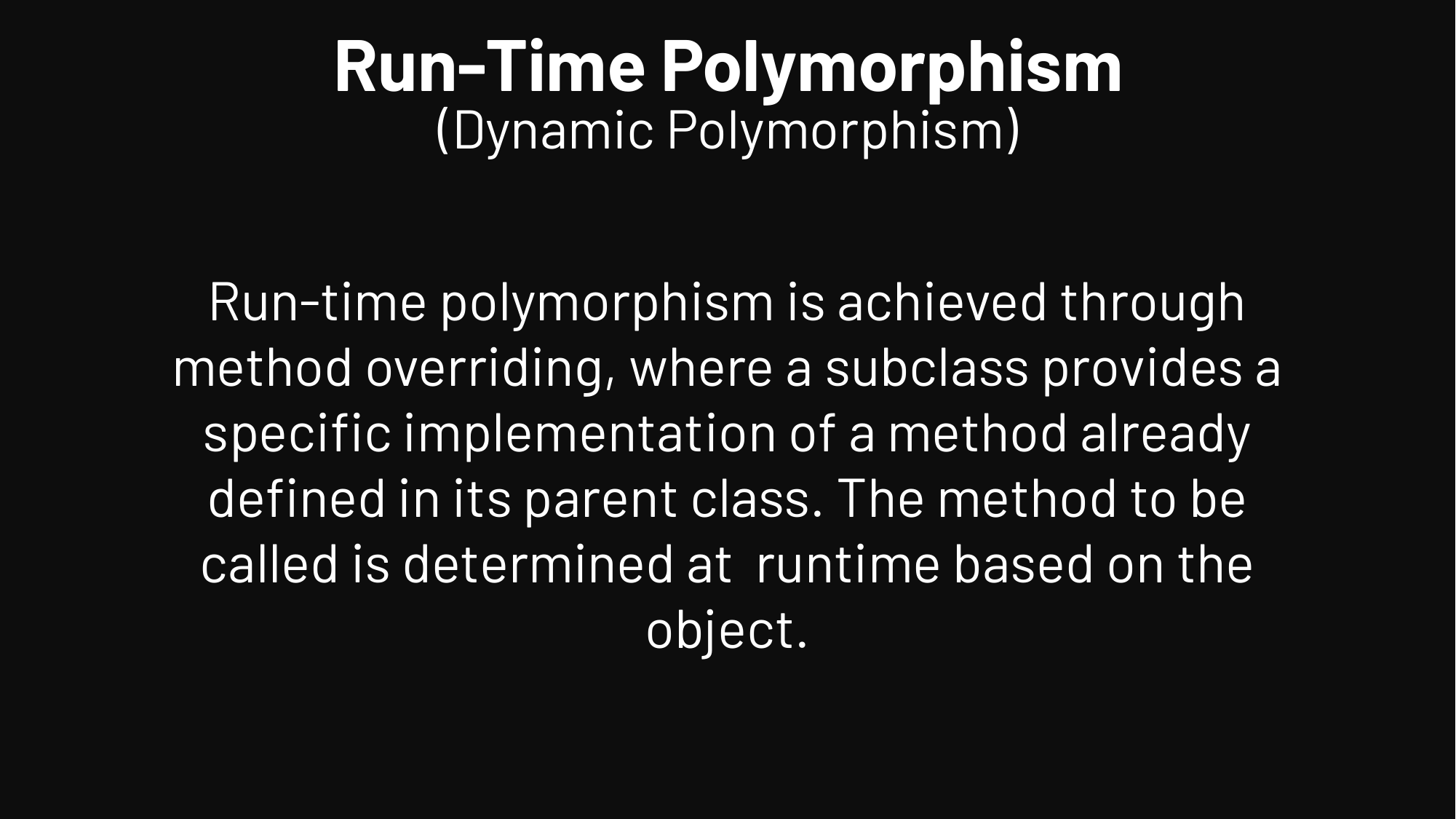

Run-Time Polymorphism
(Dynamic Polymorphism)
Run-time polymorphism is achieved through method overriding, where a subclass provides a specific implementation of a method already defined in its parent class. The method to be called is determined at  runtime based on the object.